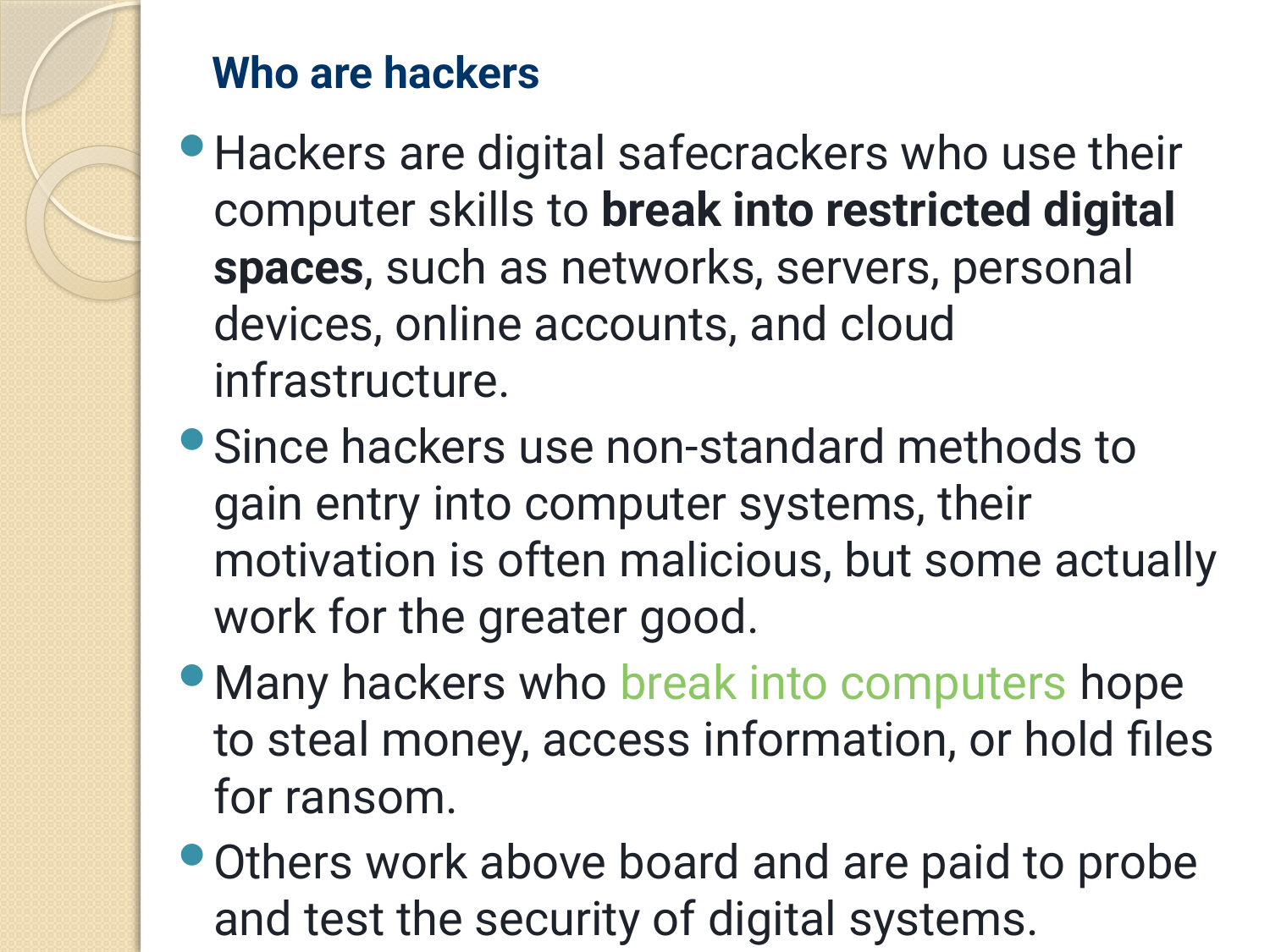

# Who are hackers
Hackers are digital safecrackers who use their computer skills to break into restricted digital spaces, such as networks, servers, personal devices, online accounts, and cloud infrastructure.
Since hackers use non-standard methods to gain entry into computer systems, their motivation is often malicious, but some actually work for the greater good.
Many hackers who break into computers hope to steal money, access information, or hold files for ransom.
Others work above board and are paid to probe and test the security of digital systems.